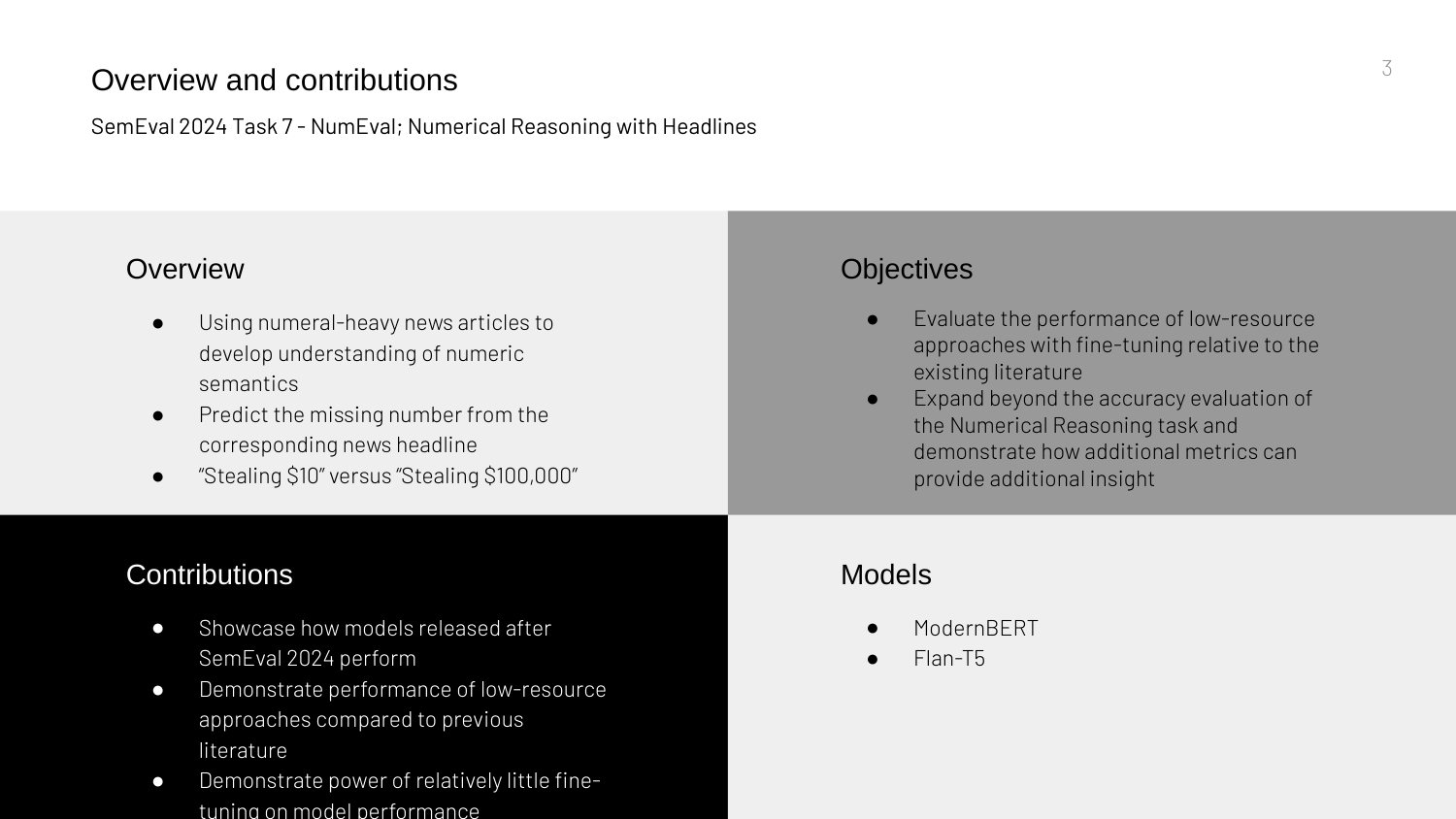

3
Overview and contributions
SemEval 2024 Task 7 - NumEval; Numerical Reasoning with Headlines
Overview
Objectives
Using numeral-heavy news articles to develop understanding of numeric semantics
Predict the missing number from the corresponding news headline
“Stealing $10” versus “Stealing $100,000”

Evaluate the performance of low-resource approaches with fine-tuning relative to the existing literature
Expand beyond the accuracy evaluation of the Numerical Reasoning task and demonstrate how additional metrics can provide additional insight

Contributions
Models
Showcase how models released after SemEval 2024 perform
Demonstrate performance of low-resource approaches compared to previous literature
Demonstrate power of relatively little fine-tuning on model performance

ModernBERT
Flan-T5